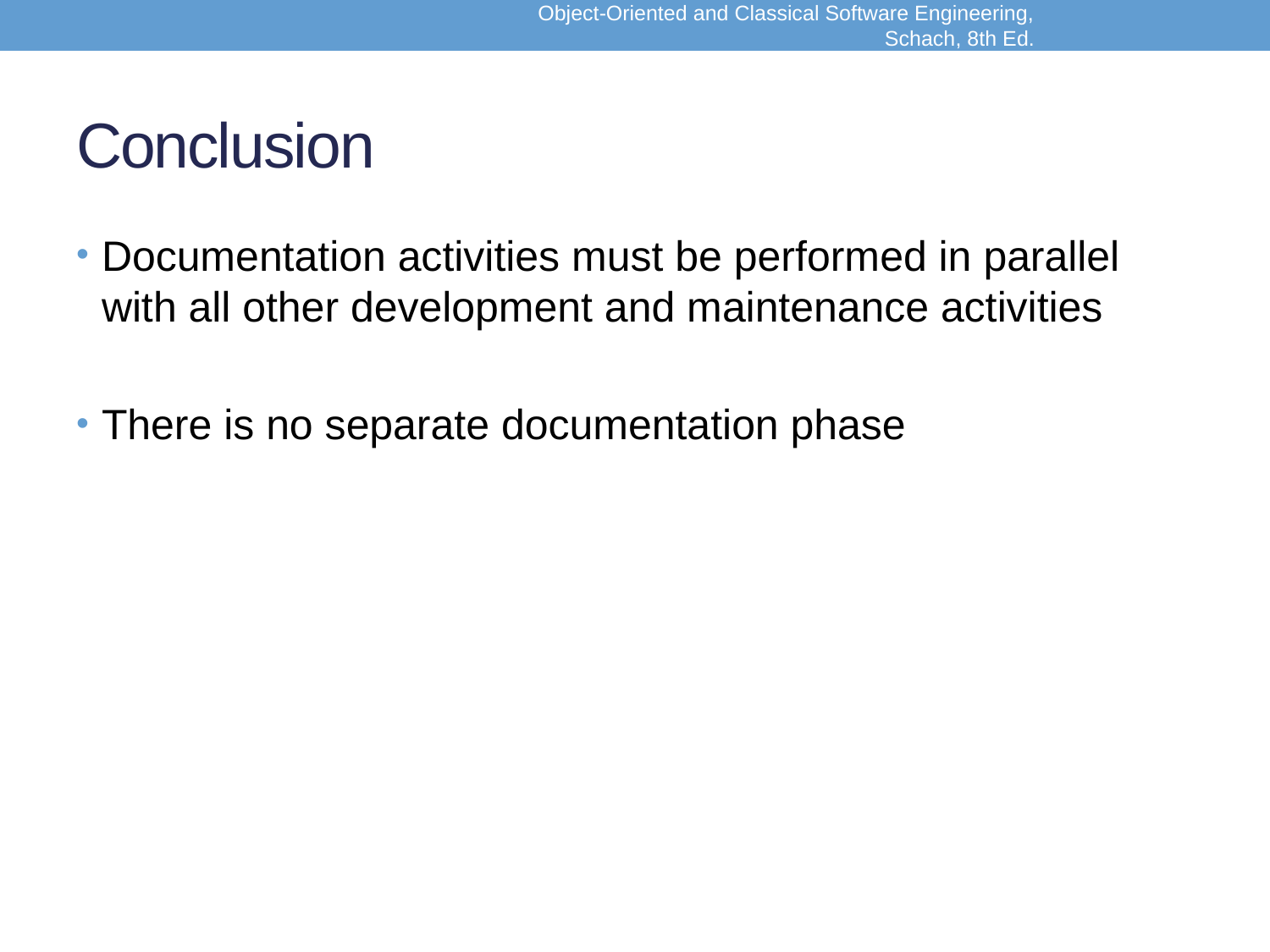

Object-Oriented and Classical Software Engineering, Schach, 8th Ed.
# Conclusion
Documentation activities must be performed in parallel with all other development and maintenance activities

There is no separate documentation phase